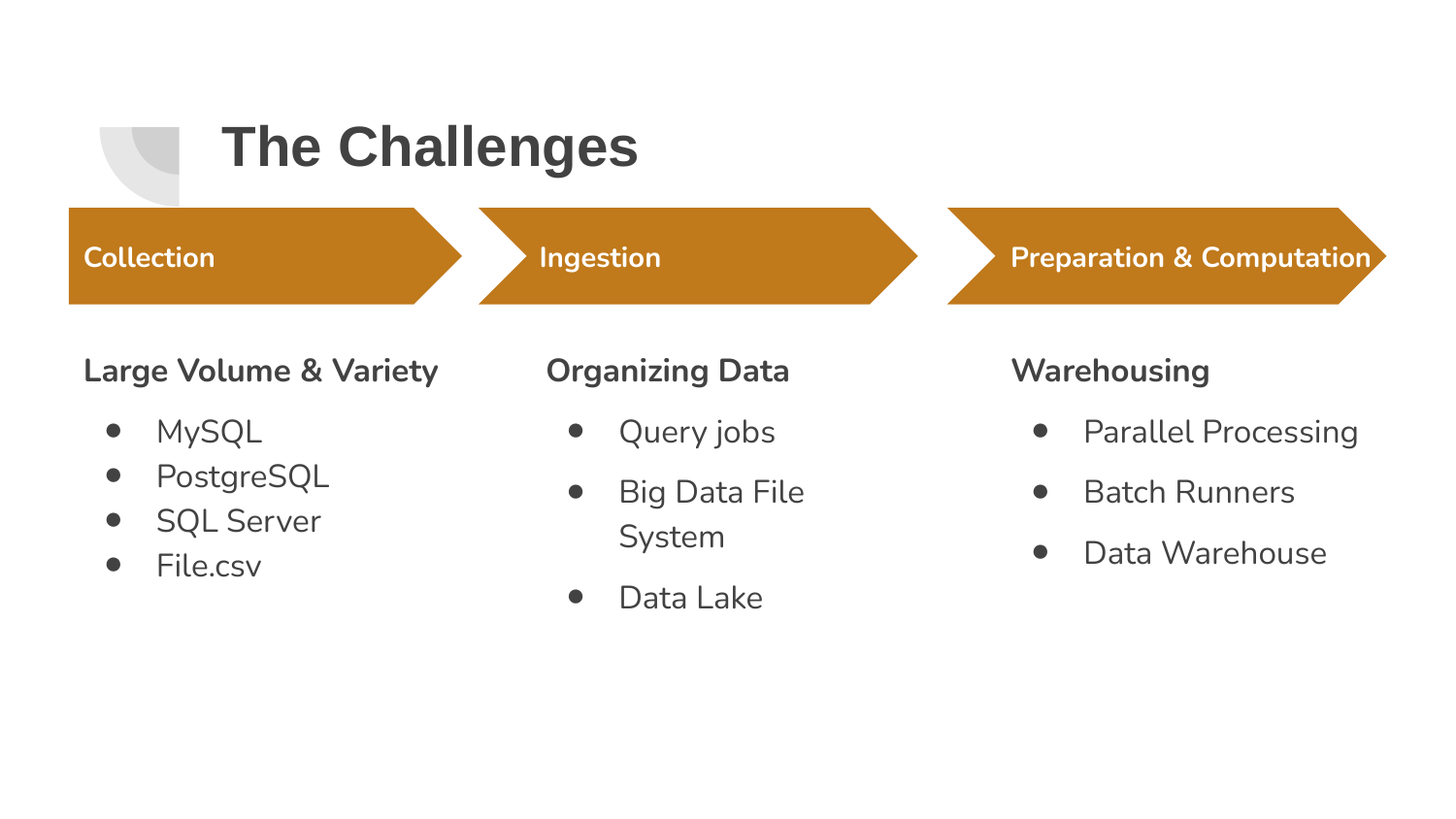

# The Challenges

Ingestion
Preparation & Computation
Collection
Large Volume & Variety
MySQL
PostgreSQL
SQL Server
File.csv
Organizing Data
Query jobs
Big Data File System
Data Lake
Warehousing
Parallel Processing
Batch Runners
Data Warehouse